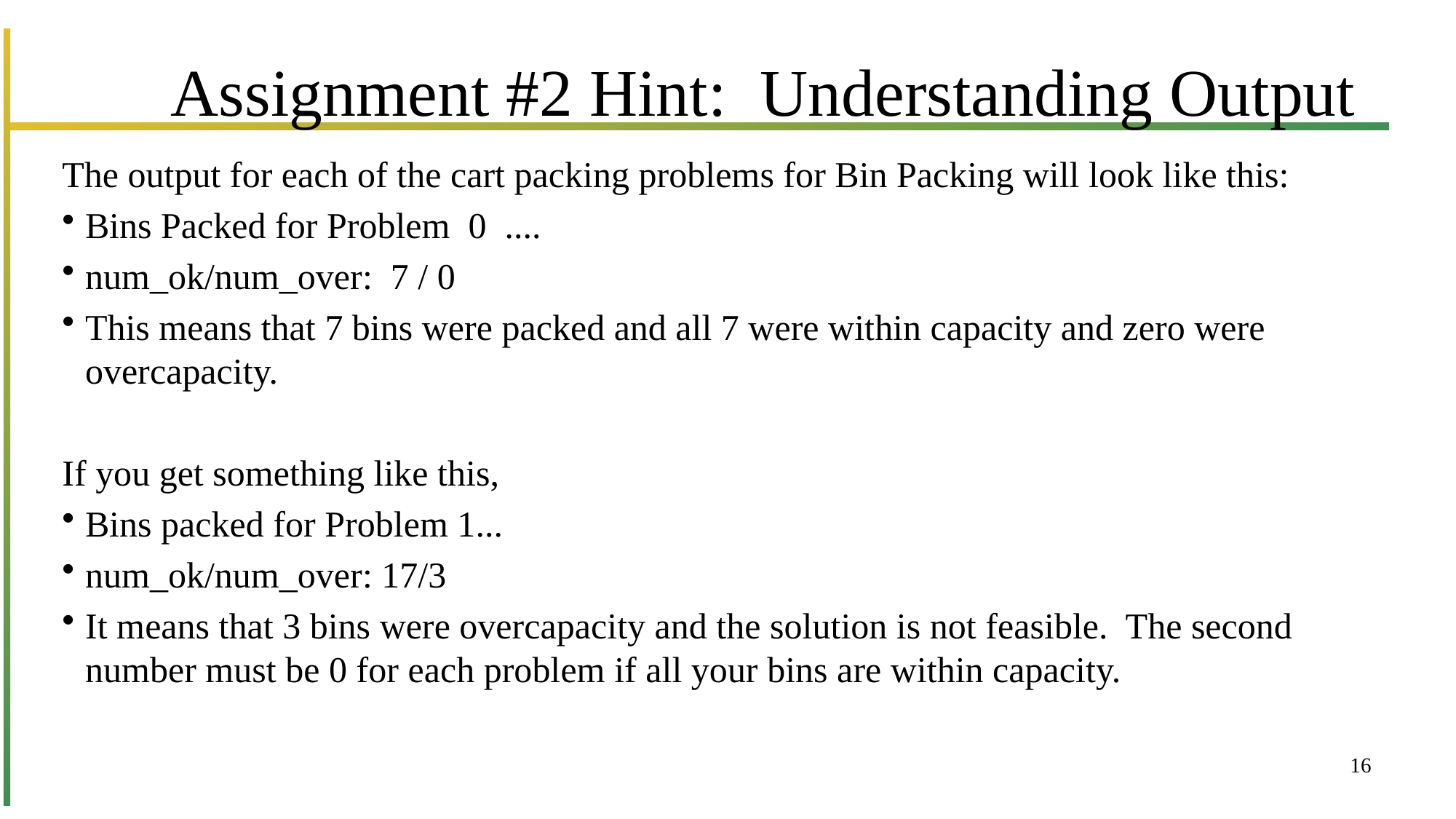

# Assignment #2 Hint:  Understanding Output
The output for each of the cart packing problems for Bin Packing will look like this:
Bins Packed for Problem  0  ....
num_ok/num_over:  7 / 0
This means that 7 bins were packed and all 7 were within capacity and zero were overcapacity.

If you get something like this,
Bins packed for Problem 1...
num_ok/num_over: 17/3
It means that 3 bins were overcapacity and the solution is not feasible.  The second number must be 0 for each problem if all your bins are within capacity.
16